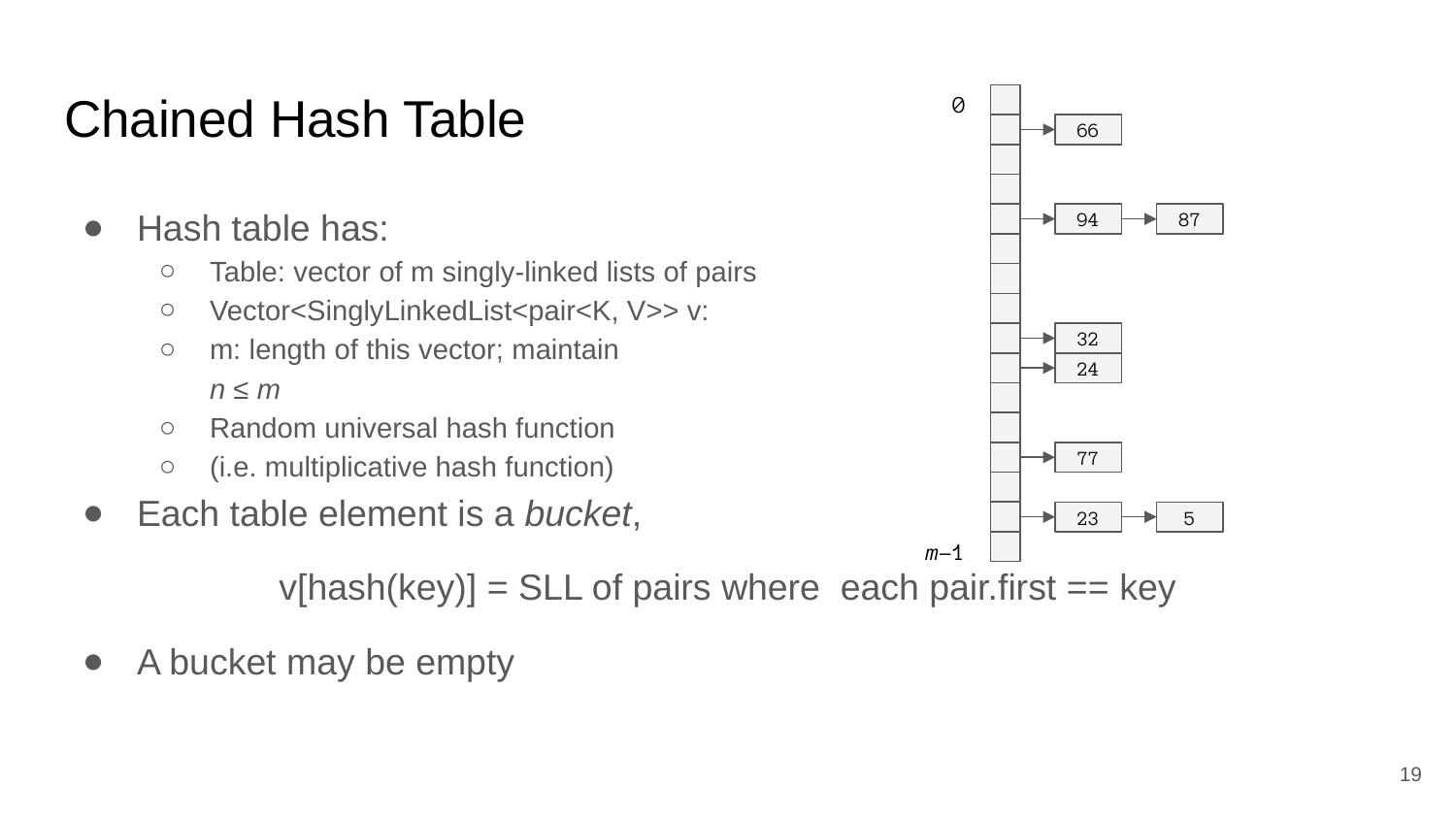

# Chained Hash Table
0

66

94
87

32

24

77

23
5
m-1

Hash table has:
Table: vector of m singly-linked lists of pairs
Vector<SinglyLinkedList<pair<K, V>> v:
m: length of this vector; maintain
n ≤ m
Random universal hash function
(i.e. multiplicative hash function)
Each table element is a bucket,
v[hash(key)] = SLL of pairs where  each pair.first == key
A bucket may be empty
19